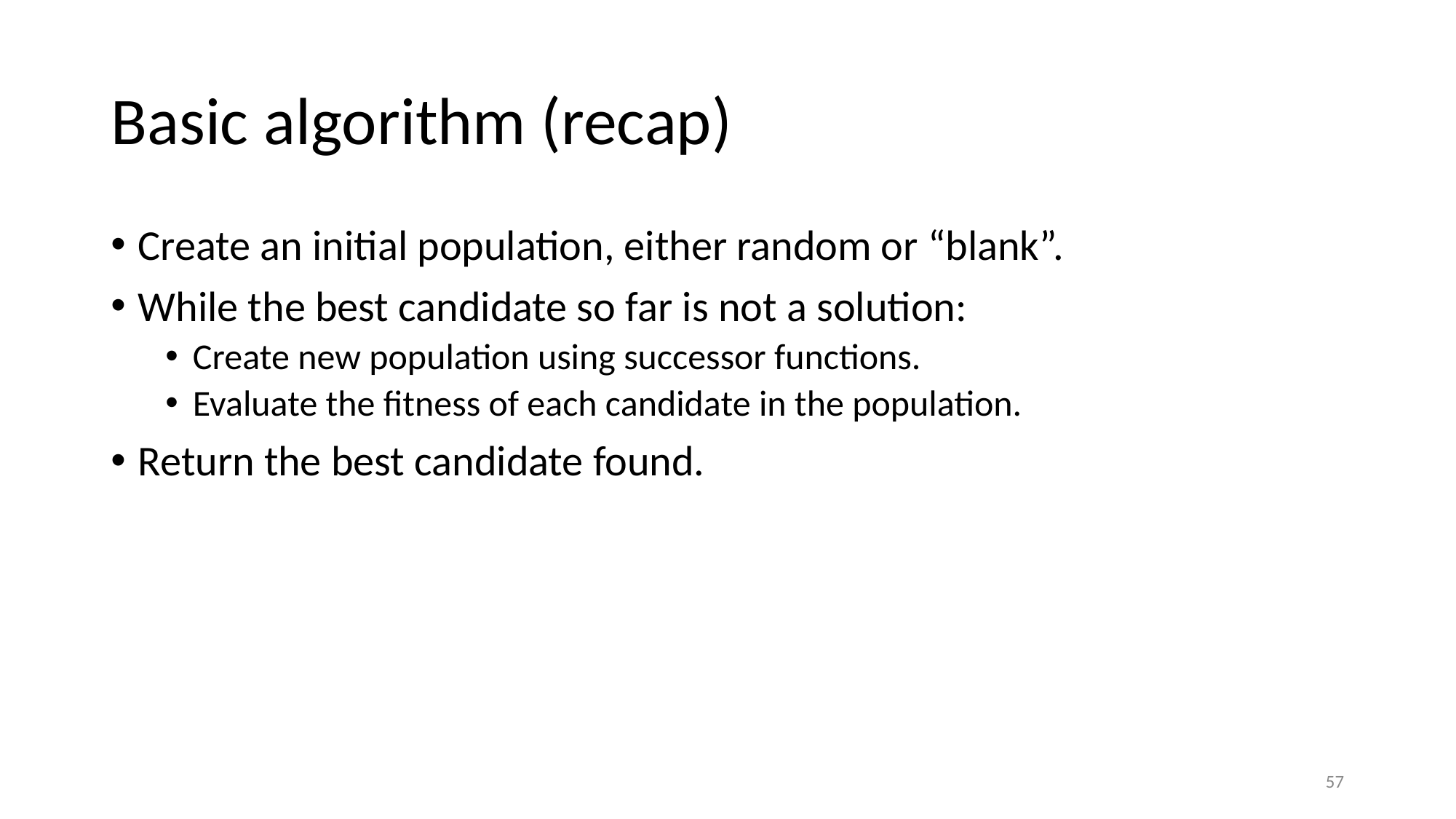

# Basic algorithm (recap)
Create an initial population, either random or “blank”.
While the best candidate so far is not a solution:
Create new population using successor functions.
Evaluate the fitness of each candidate in the population.
Return the best candidate found.
57